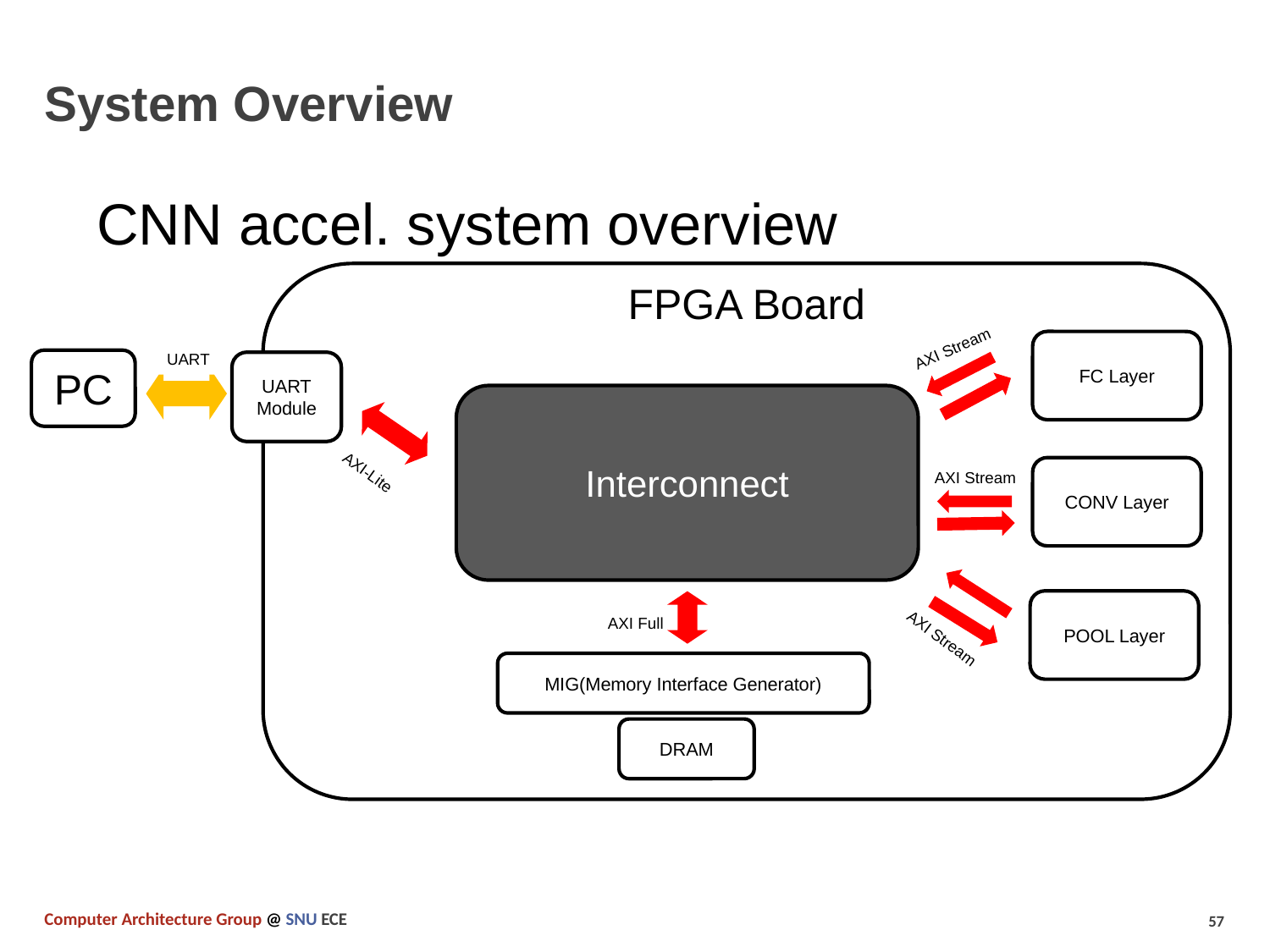

# System Overview
CNN accel. system overview
FPGA Board

FC Layer
AXI Stream

UART
PC
UART
Module

Interconnect

AXI-Lite
CONV Layer
AXI Stream

POOL Layer

AXI Full
AXI Stream
MIG(Memory Interface Generator)
DRAM